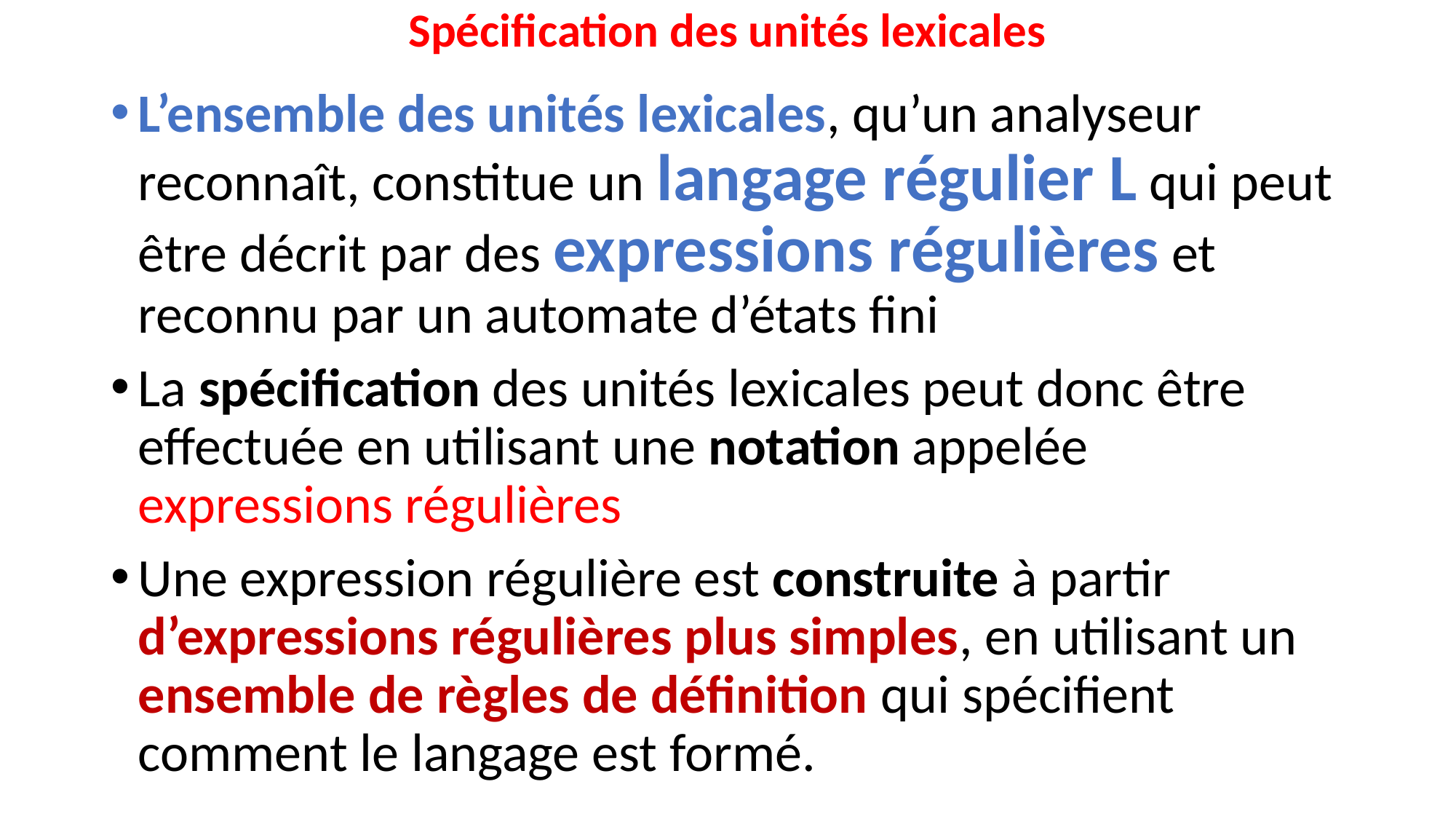

# Spécification des unités lexicales
L’ensemble des unités lexicales, qu’un analyseur reconnaît, constitue un langage régulier L qui peut être décrit par des expressions régulières et reconnu par un automate d’états fini
La spécification des unités lexicales peut donc être effectuée en utilisant une notation appelée expressions régulières
Une expression régulière est construite à partir d’expressions régulières plus simples, en utilisant un ensemble de règles de définition qui spécifient comment le langage est formé.